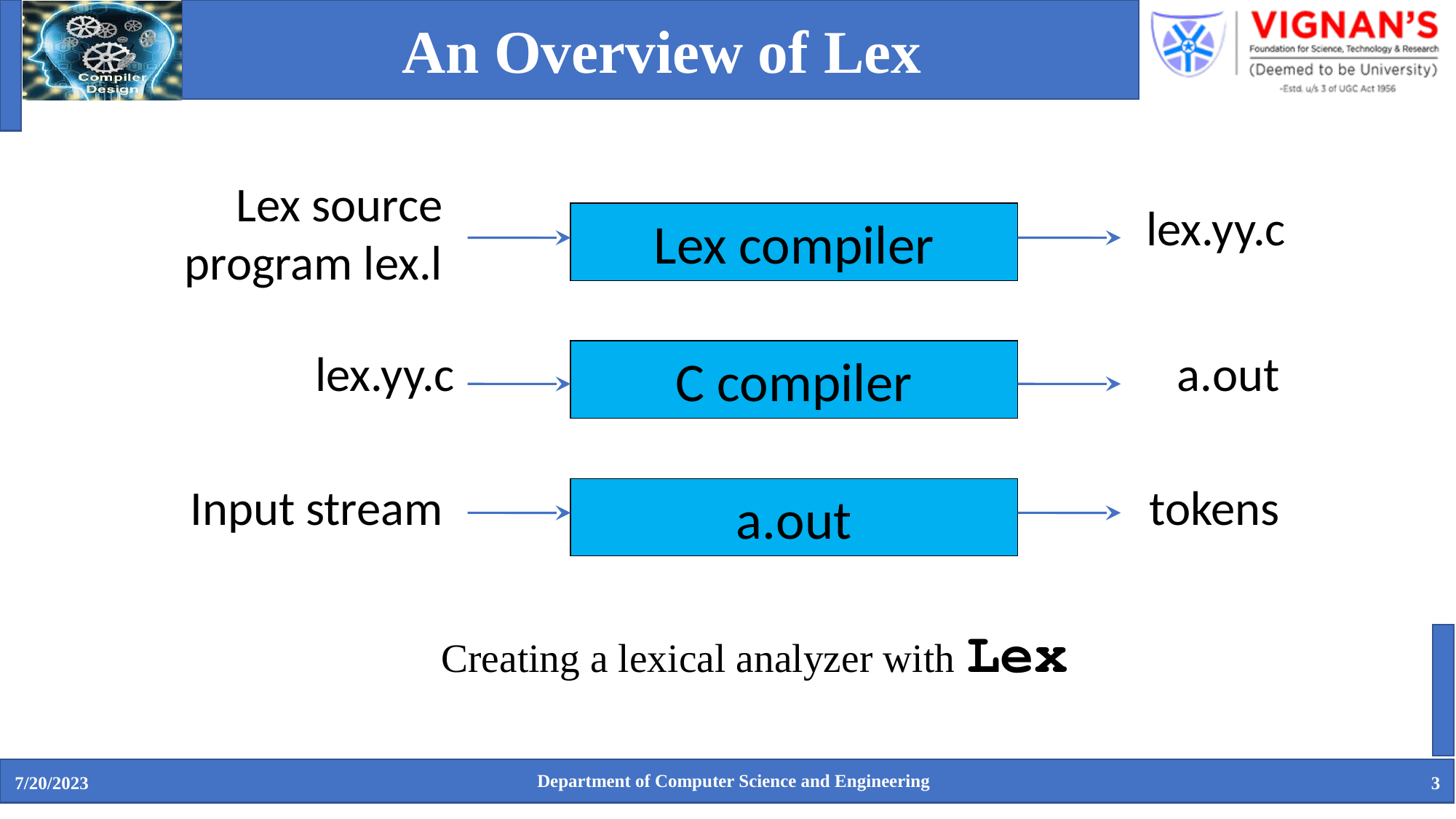

# An Overview of Lex
Lex source program lex.l
lex.yy.c
Lex compiler

C compiler

a.out

lex.yy.c
a.out
Input stream
tokens
Creating a lexical analyzer with Lex
Department of Computer Science and Engineering